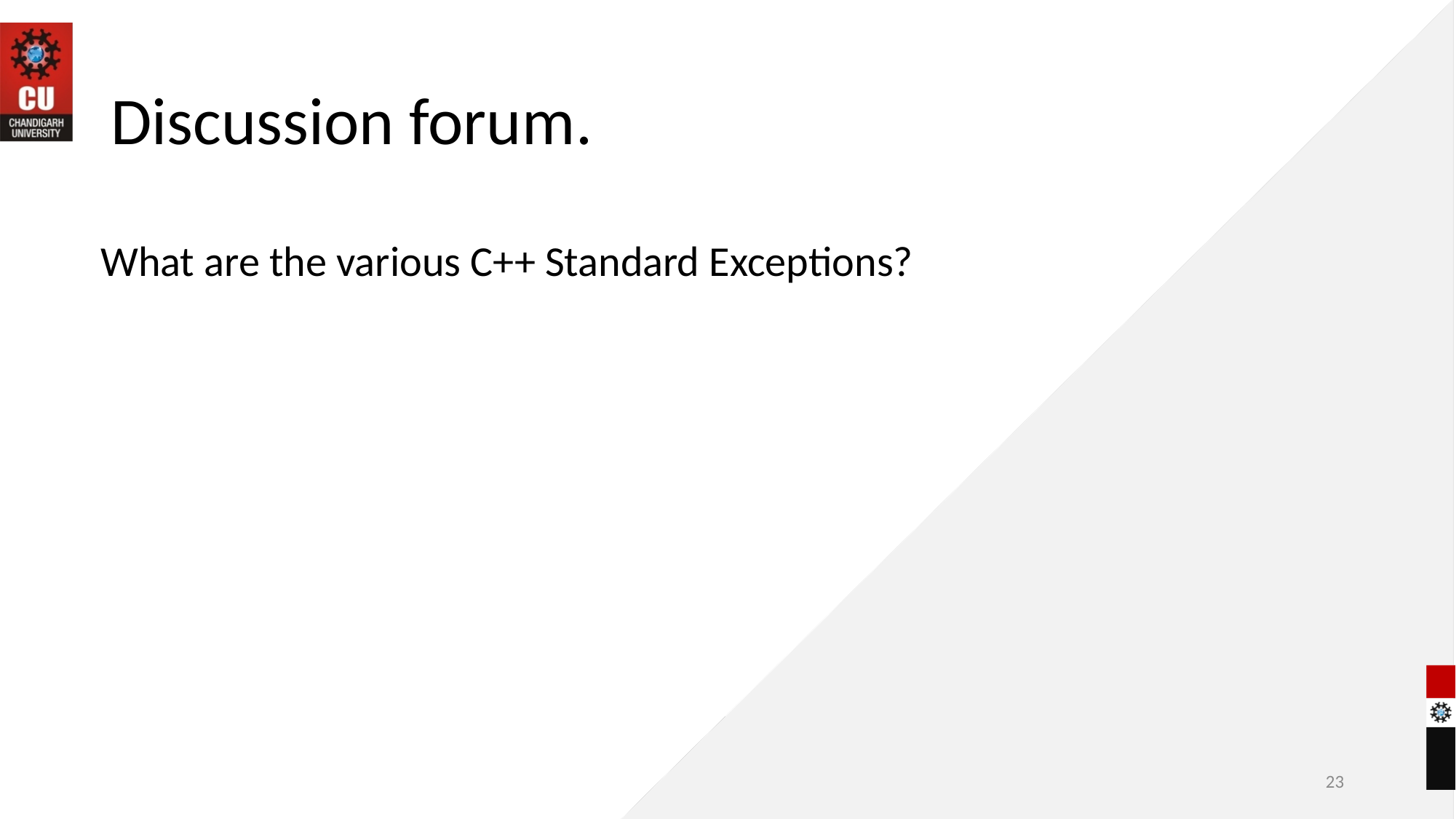

# Discussion forum.

What are the various C++ Standard Exceptions?

23